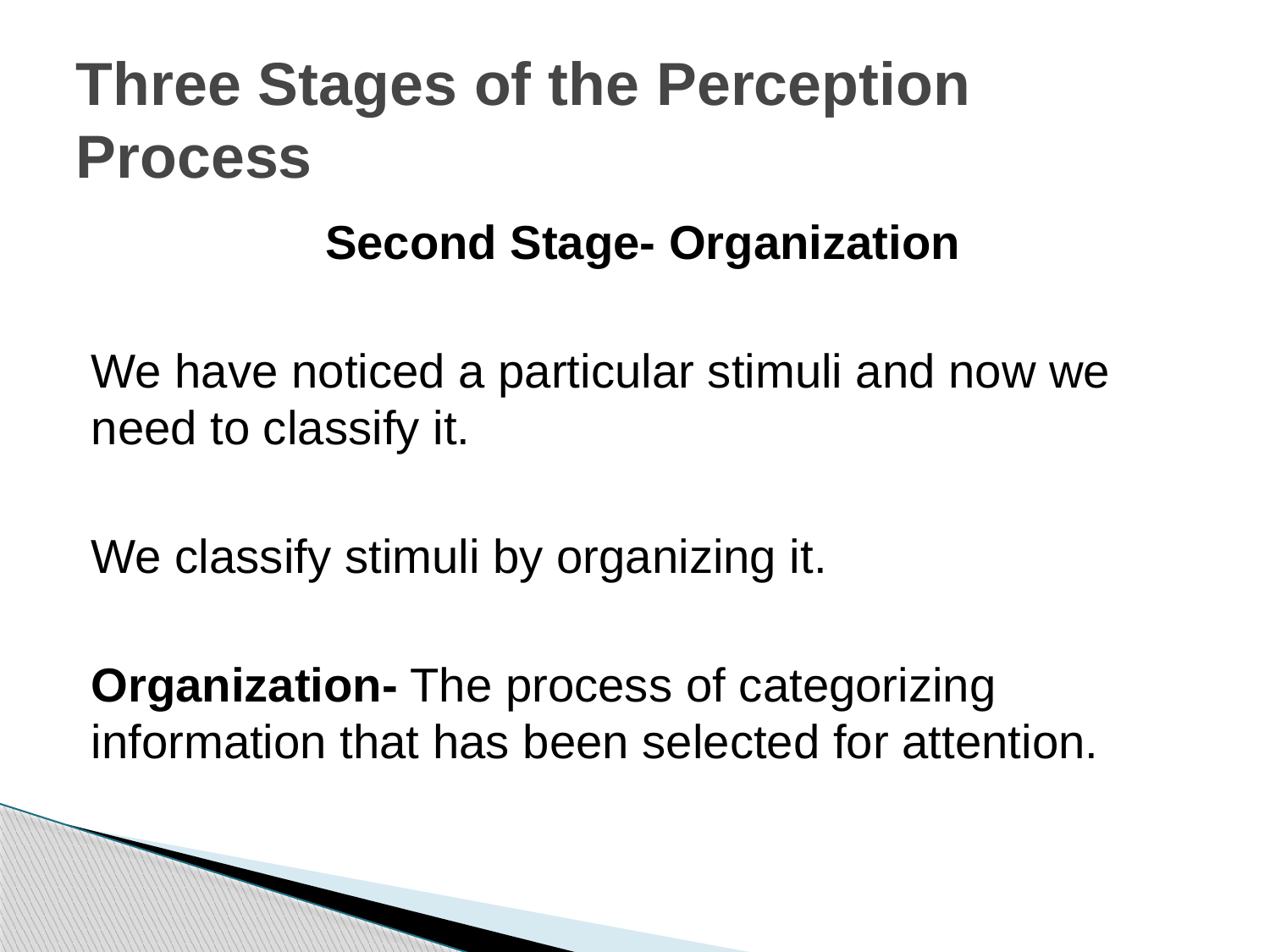

# Three Stages of the Perception Process
Second Stage- Organization

We have noticed a particular stimuli and now we need to classify it.

We classify stimuli by organizing it.

Organization- The process of categorizing information that has been selected for attention.